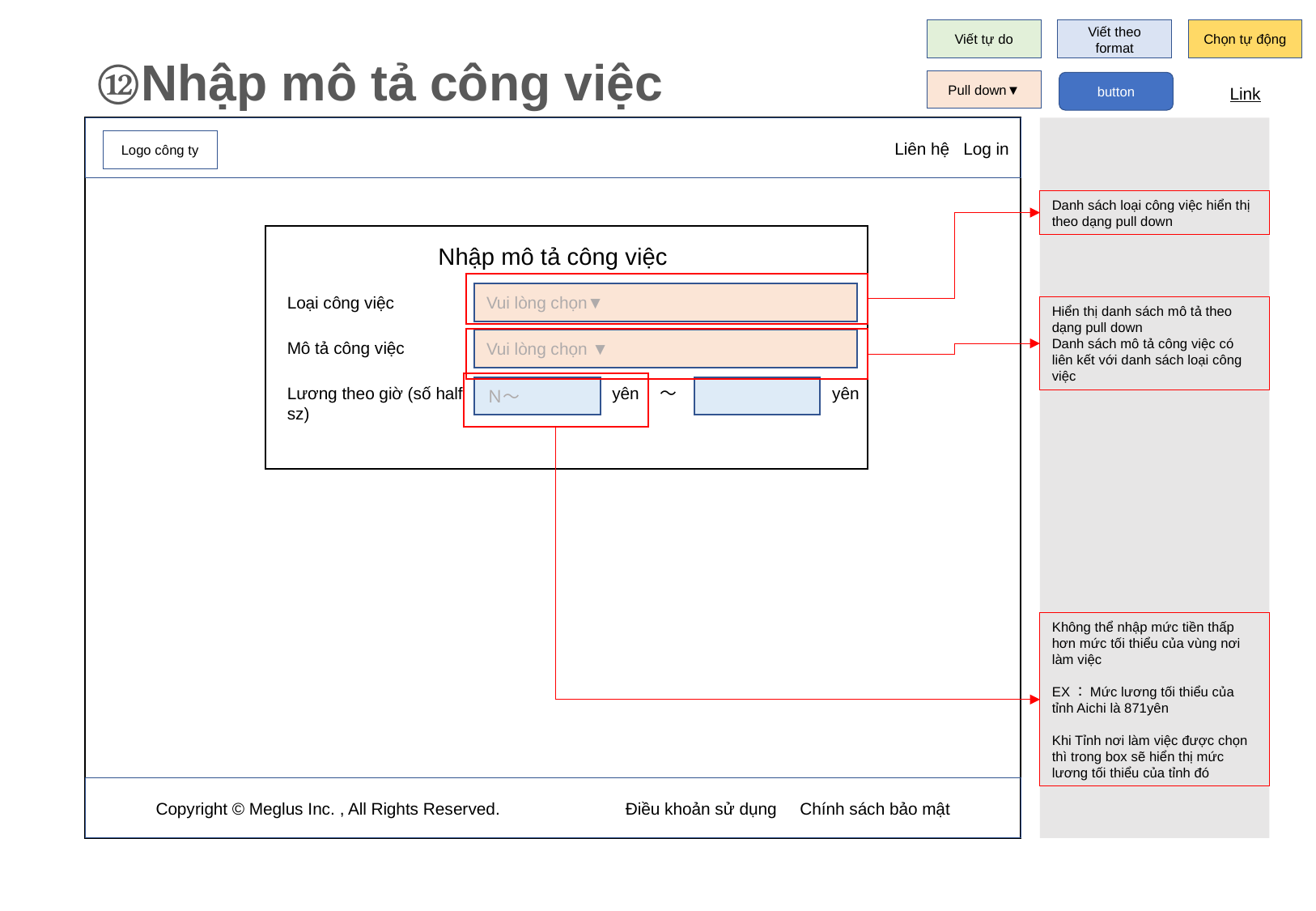

Viết tự do
Viết theo format
Chọn tự động
⑫Nhập mô tả công việc
Pull down▼
button
Link

　　　　　　　Liên hệ   Log in

Logo công ty
Danh sách loại công việc hiển thị theo dạng pull down

Nhập mô tả công việc

Vui lòng chọn▼
Loại công việc
Hiển thị danh sách mô tả theo dạng pull down
Danh sách mô tả công việc có liên kết với danh sách loại công việc

Vui lòng chọn ▼
Mô tả công việc

Lương theo giờ (số half sz)
Ｎ～
yên　～

yên
Không thể nhập mức tiền thấp hơn mức tối thiểu của vùng nơi làm việc

EX：Mức lương tối thiểu của tỉnh Aichi là 871yên

Khi Tỉnh nơi làm việc được chọn thì trong box sẽ hiển thị mức lương tối thiểu của tỉnh đó
Copyright © Meglus Inc. , All Rights Reserved.　　　　　　　Điều khoản sử dụng     Chính sách bảo mật